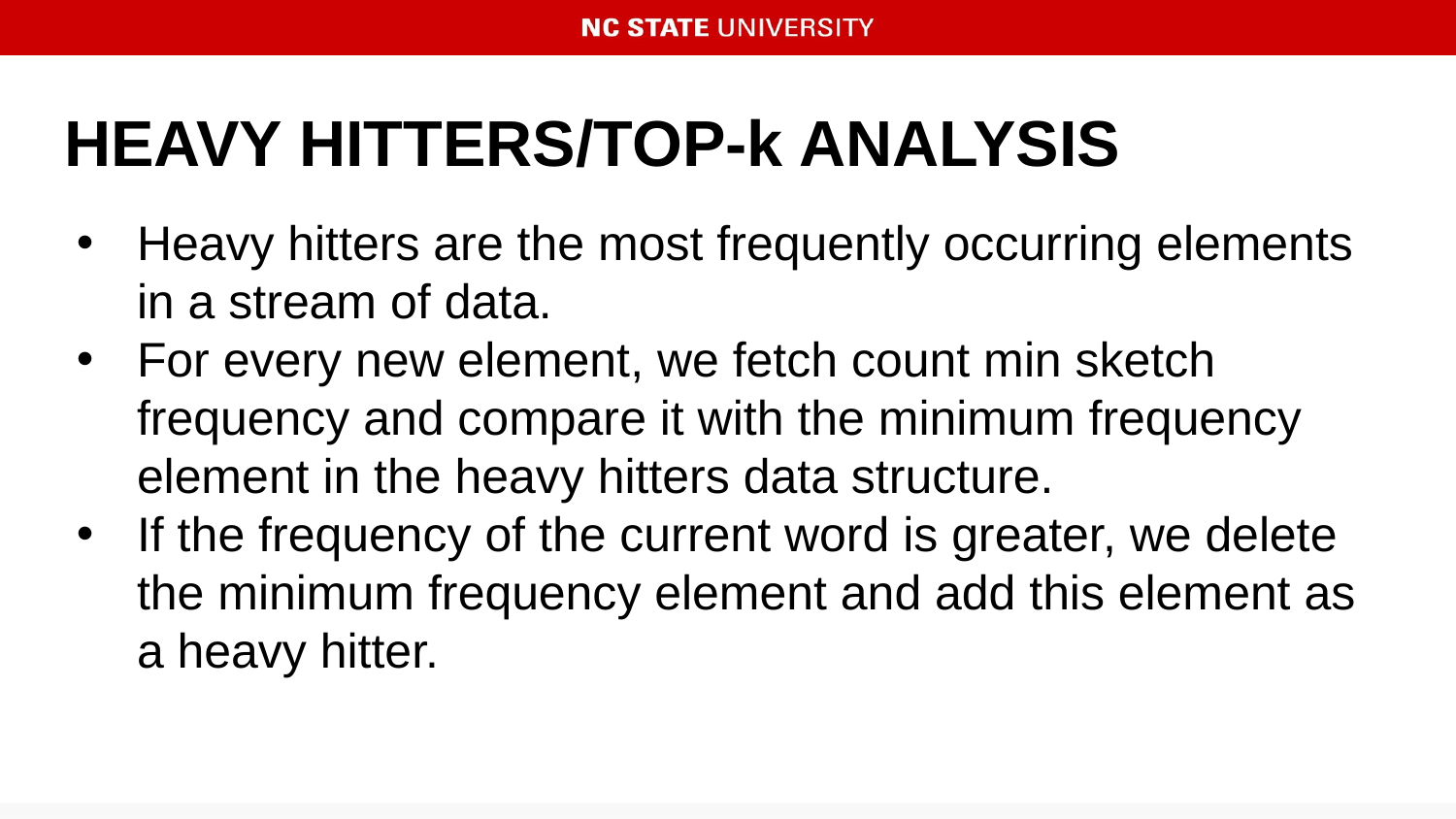

# HEAVY HITTERS/TOP-k ANALYSIS
Heavy hitters are the most frequently occurring elements in a stream of data.
For every new element, we fetch count min sketch frequency and compare it with the minimum frequency element in the heavy hitters data structure.
If the frequency of the current word is greater, we delete the minimum frequency element and add this element as a heavy hitter.